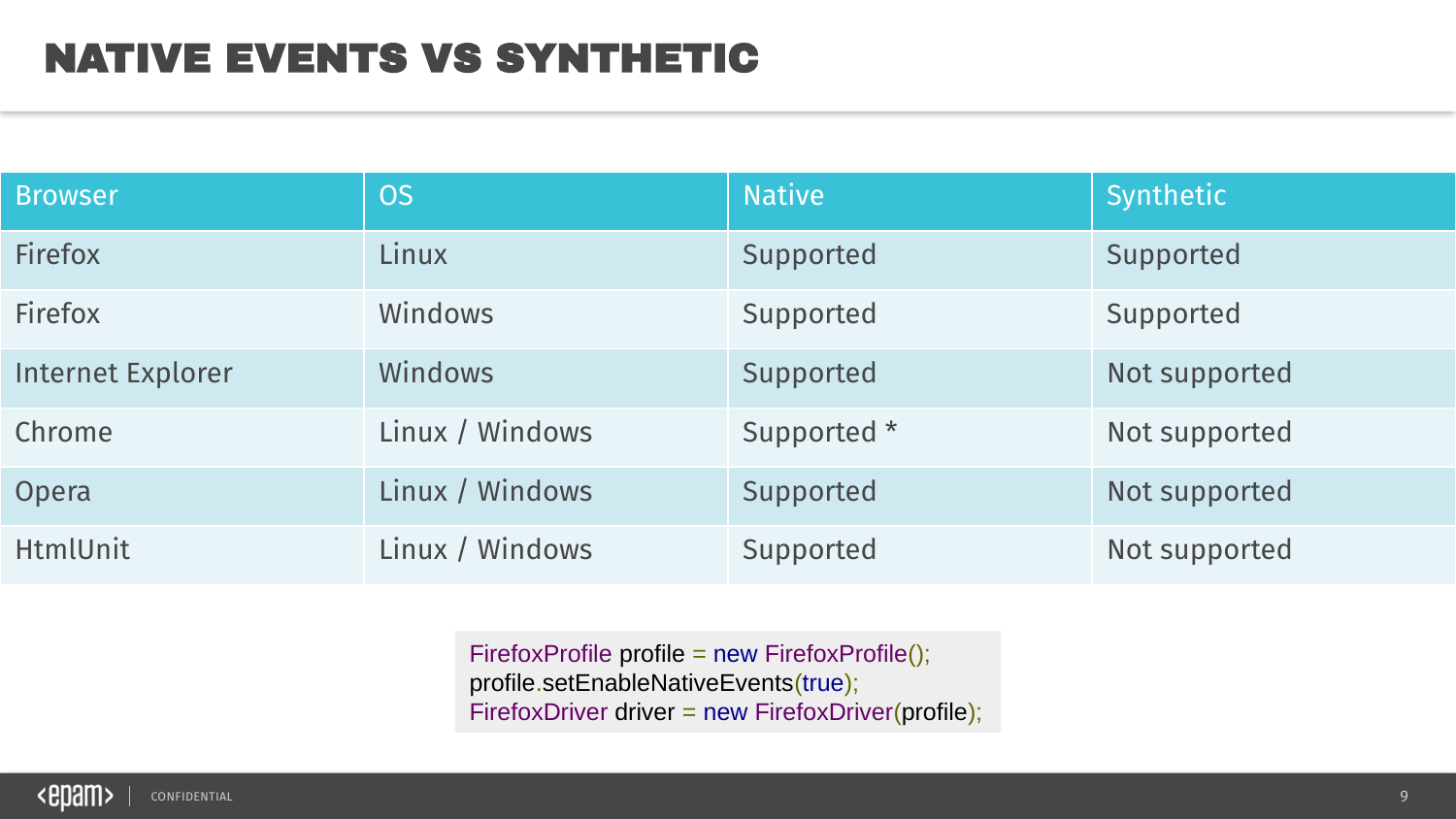

NATIVE EVENTS VS SYNTHETIC
| Browser | OS | Native | Synthetic |
| --- | --- | --- | --- |
| Firefox | Linux | Supported | Supported |
| Firefox | Windows | Supported | Supported |
| Internet Explorer | Windows | Supported | Not supported |
| Chrome | Linux / Windows | Supported \* | Not supported |
| Opera | Linux / Windows | Supported | Not supported |
| HtmlUnit | Linux / Windows | Supported | Not supported |
FirefoxProfile profile = new FirefoxProfile();
profile.setEnableNativeEvents(true);
FirefoxDriver driver = new FirefoxDriver(profile);